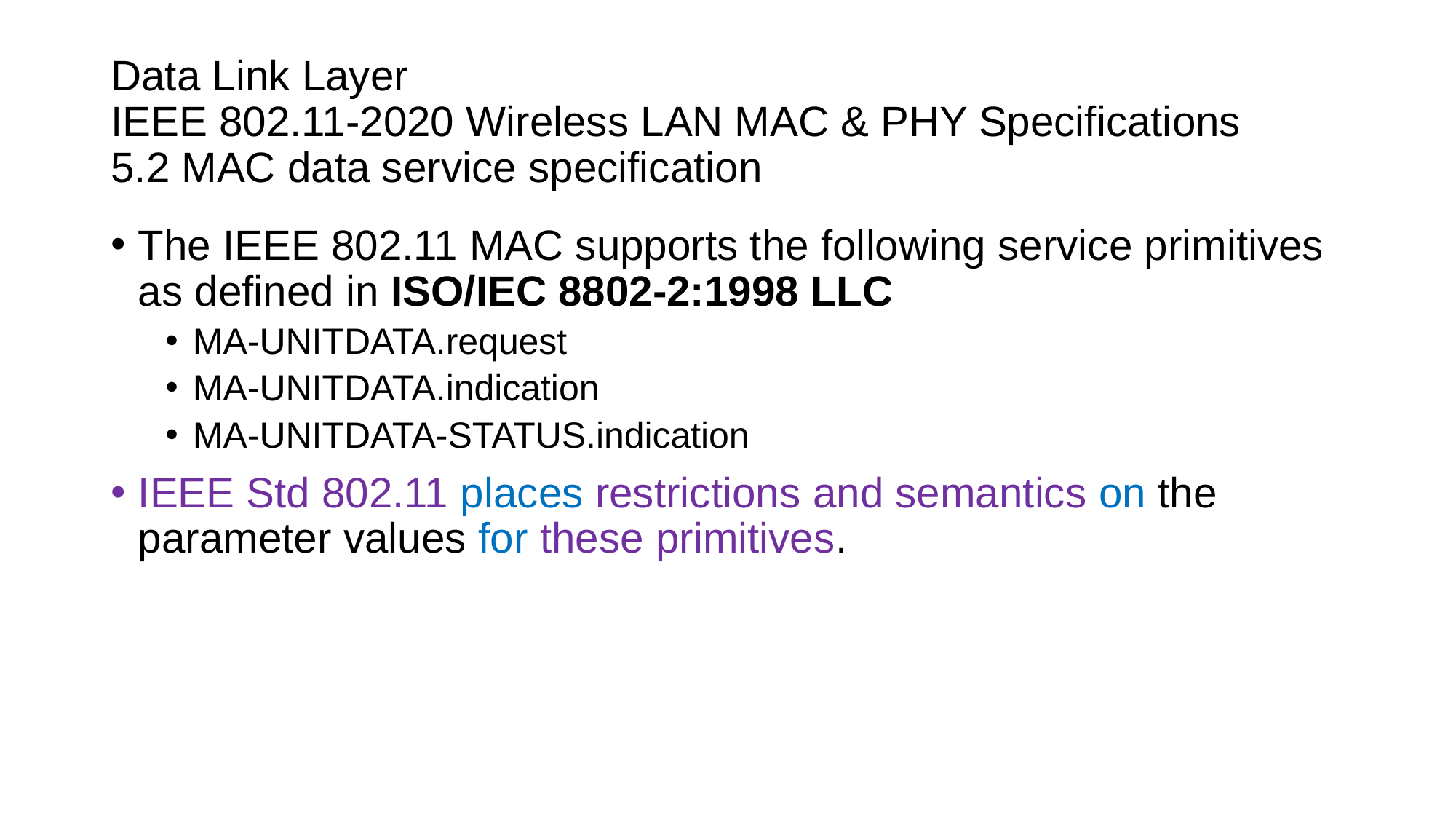

# Data Link Layer IEEE 802.11-2020 Wireless LAN MAC & PHY Specifications 5.2 MAC data service specification
The IEEE 802.11 MAC supports the following service primitives as defined in ISO/IEC 8802-2:1998 LLC
MA-UNITDATA.request
MA-UNITDATA.indication
MA-UNITDATA-STATUS.indication
IEEE Std 802.11 places restrictions and semantics on the parameter values for these primitives.